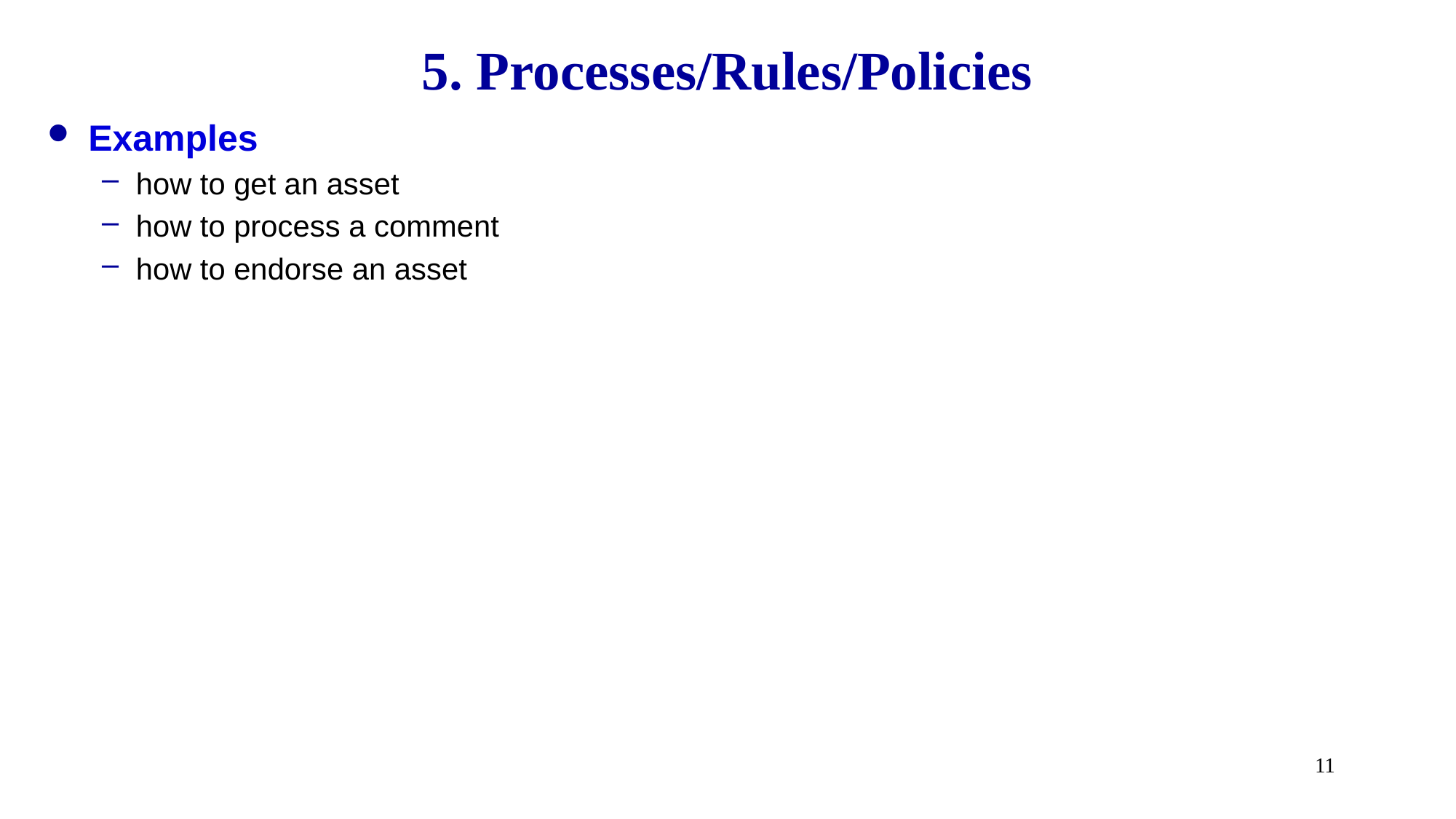

# 5. Processes/Rules/Policies
Examples
how to get an asset
how to process a comment
how to endorse an asset

11